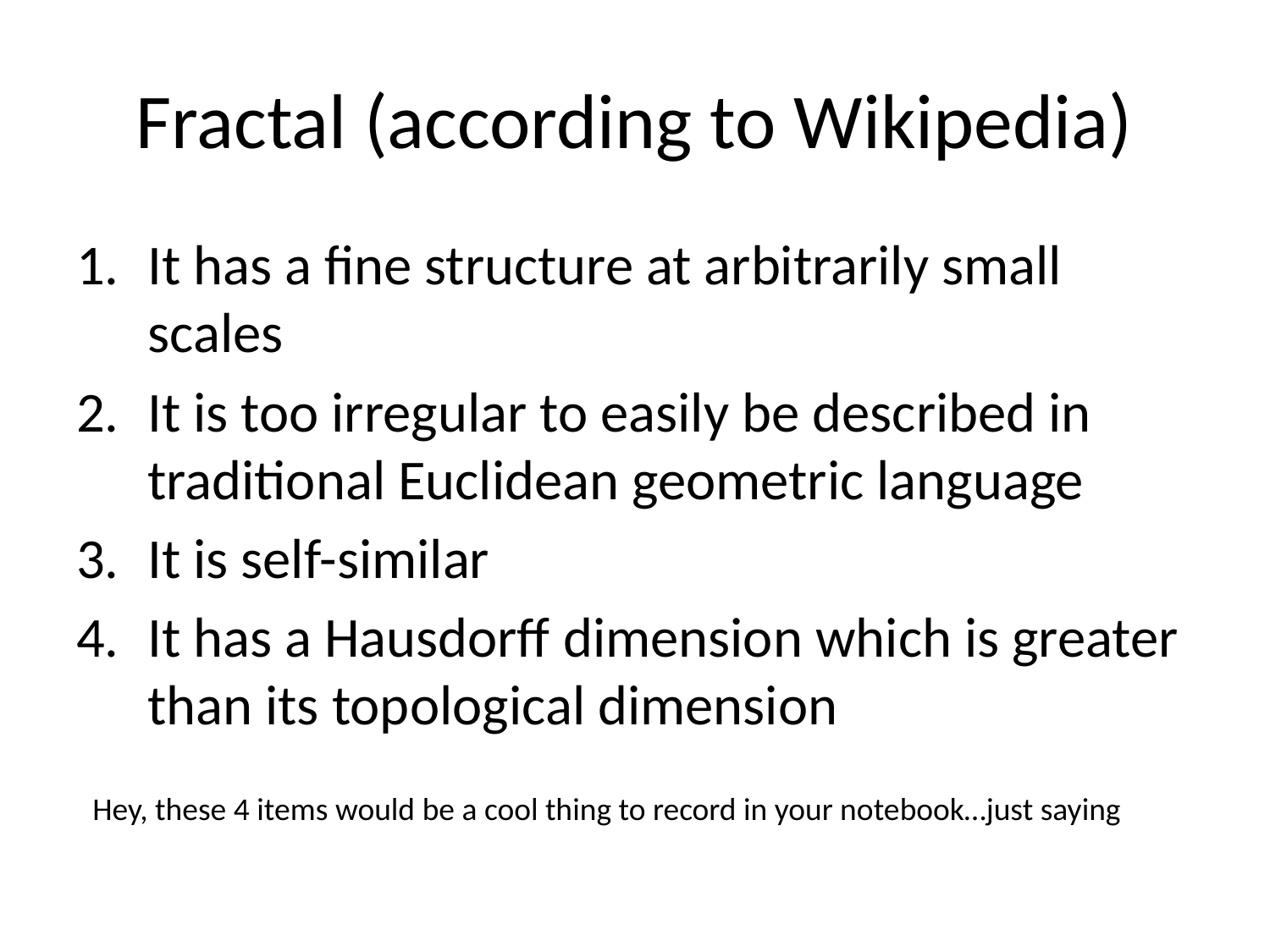

# Fractal (according to Wikipedia)
It has a fine structure at arbitrarily small scales
It is too irregular to easily be described in traditional Euclidean geometric language
It is self-similar
It has a Hausdorff dimension which is greater than its topological dimension
Hey, these 4 items would be a cool thing to record in your notebook…just saying